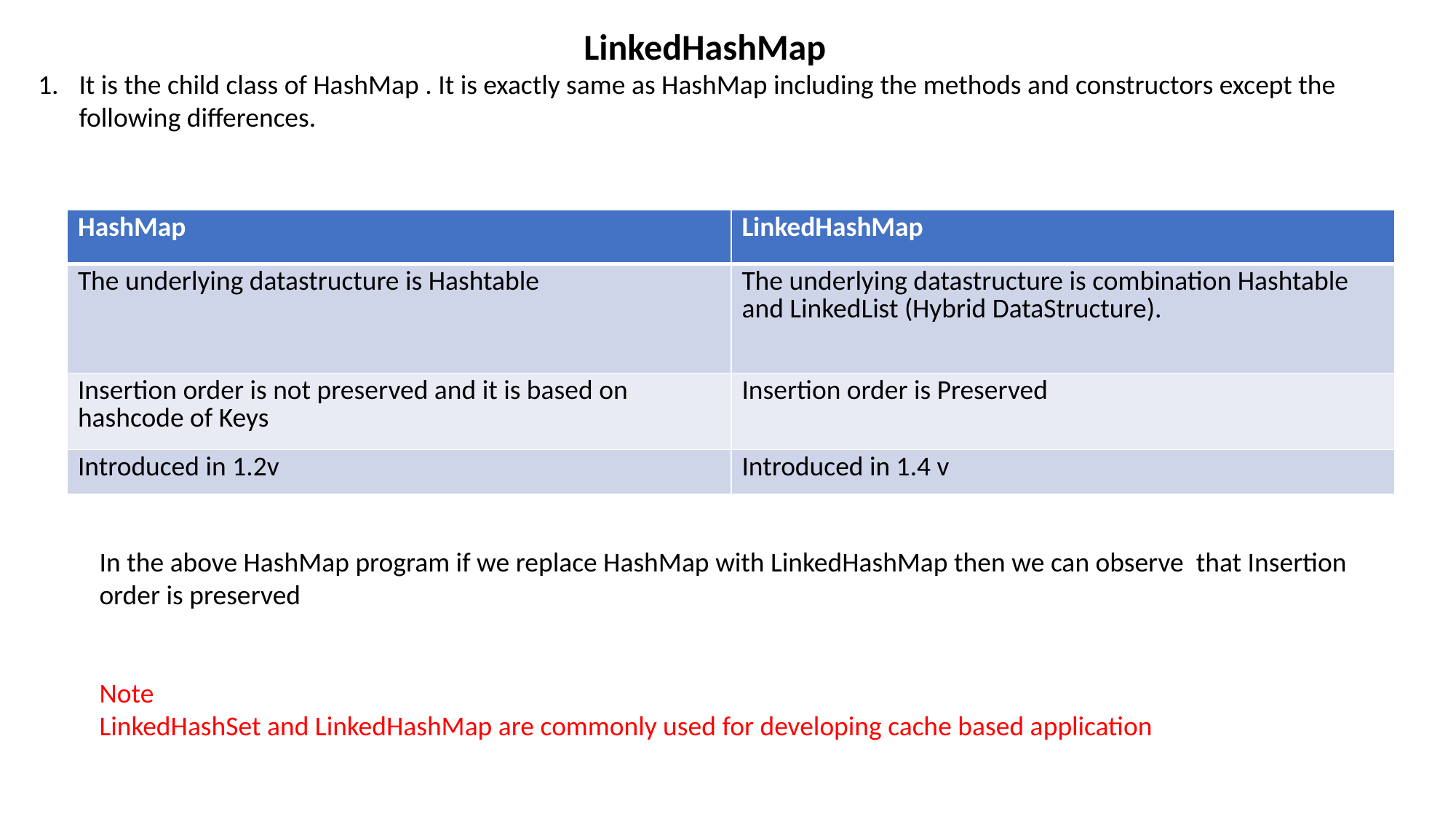

LinkedHashMap
It is the child class of HashMap . It is exactly same as HashMap including the methods and constructors except the following differences.

| HashMap | LinkedHashMap |
| --- | --- |
| The underlying datastructure is Hashtable | The underlying datastructure is combination Hashtable and LinkedList (Hybrid DataStructure). |
| Insertion order is not preserved and it is based on hashcode of Keys | Insertion order is Preserved |
| Introduced in 1.2v | Introduced in 1.4 v |
In the above HashMap program if we replace HashMap with LinkedHashMap then we can observe  that Insertion order is preserved

Note
LinkedHashSet and LinkedHashMap are commonly used for developing cache based application